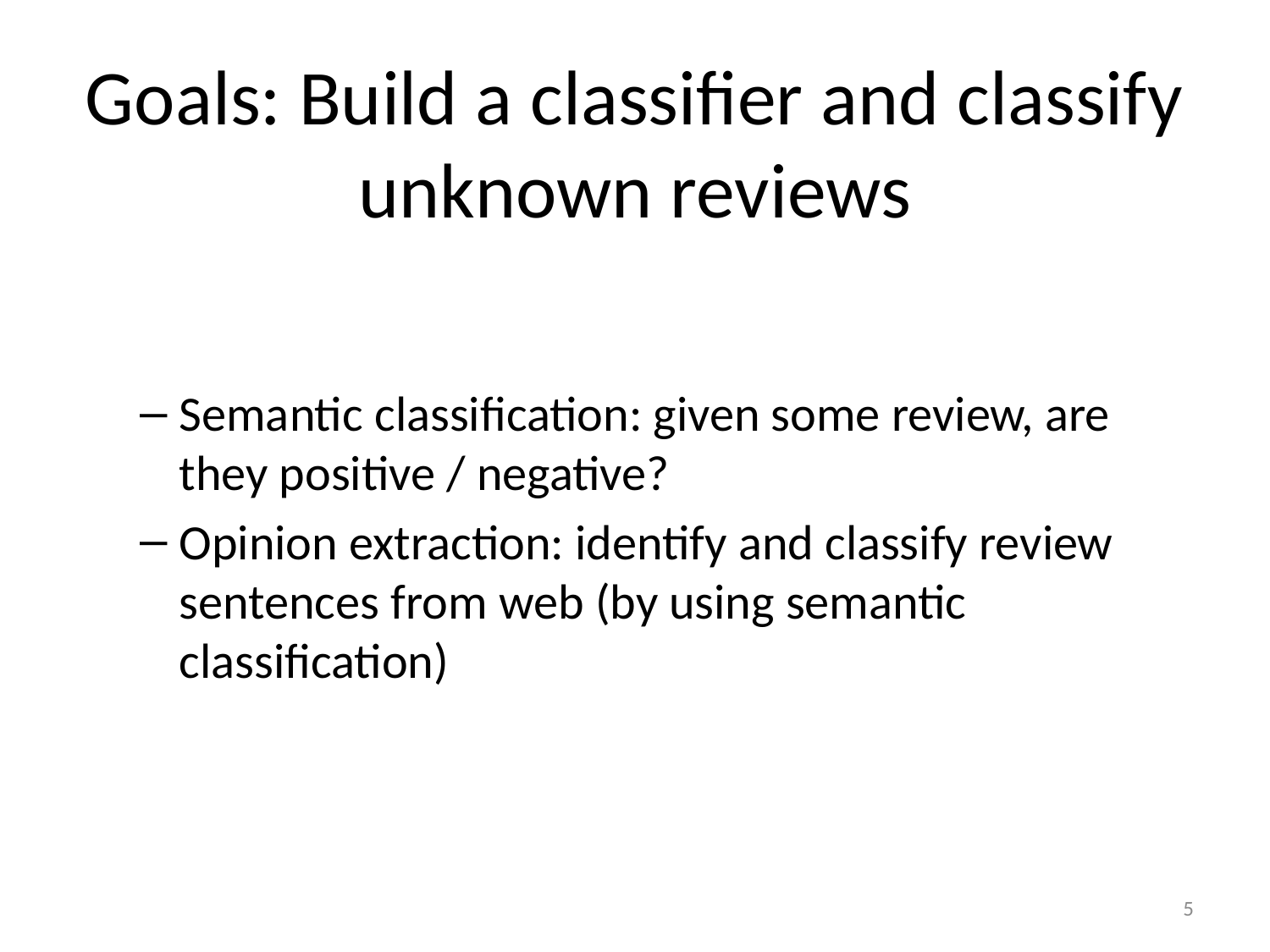

# Goals: Build a classifier and classify unknown reviews

Semantic classification: given some review, are they positive / negative?
Opinion extraction: identify and classify review sentences from web (by using semantic classification)

5